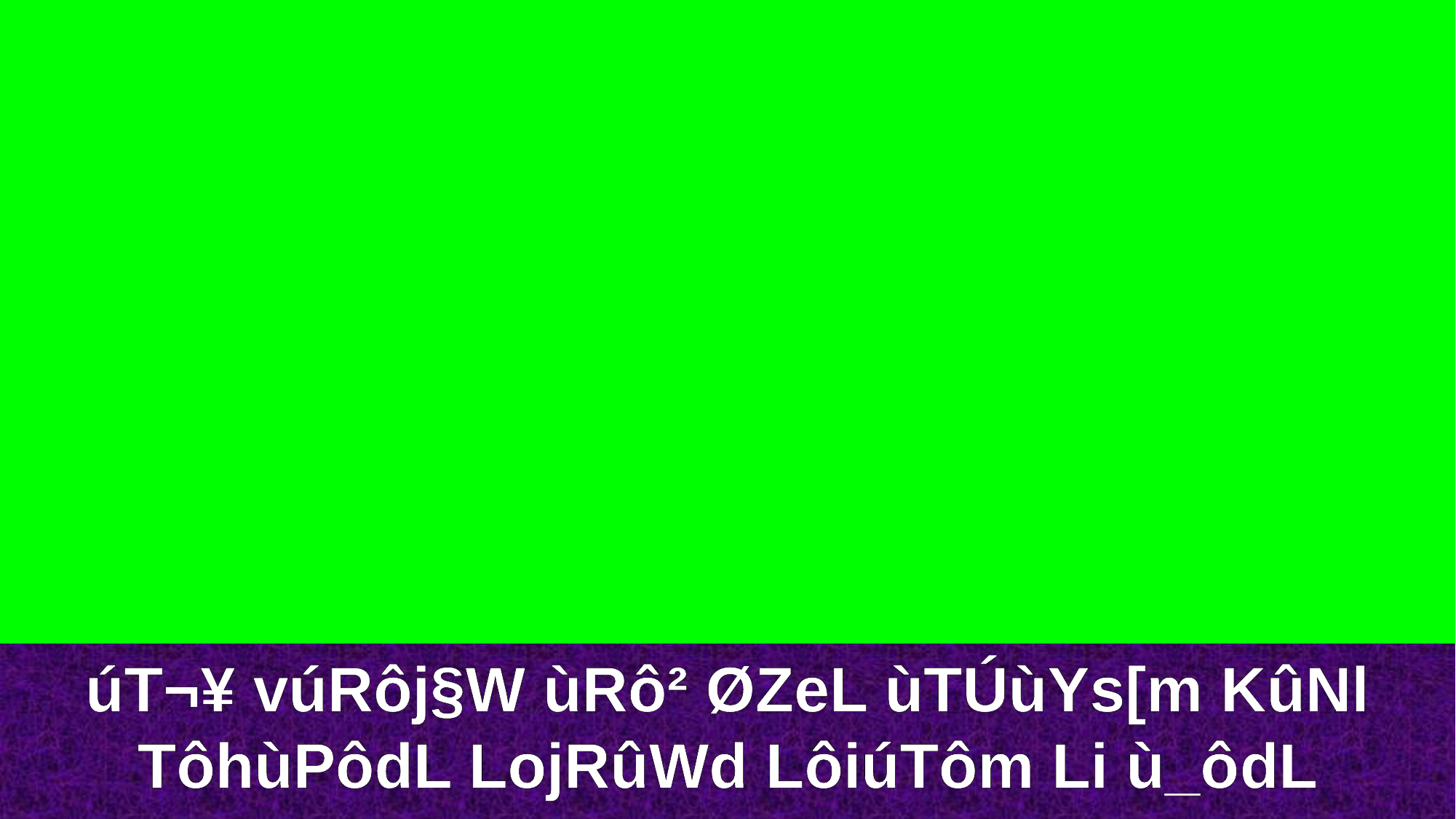

úT¬¥ vúRôj§W ùRô² ØZeL ùTÚùYs[m KûNl TôhùPô­dL LojRûWd LôiúTôm Li ù_ô­dL